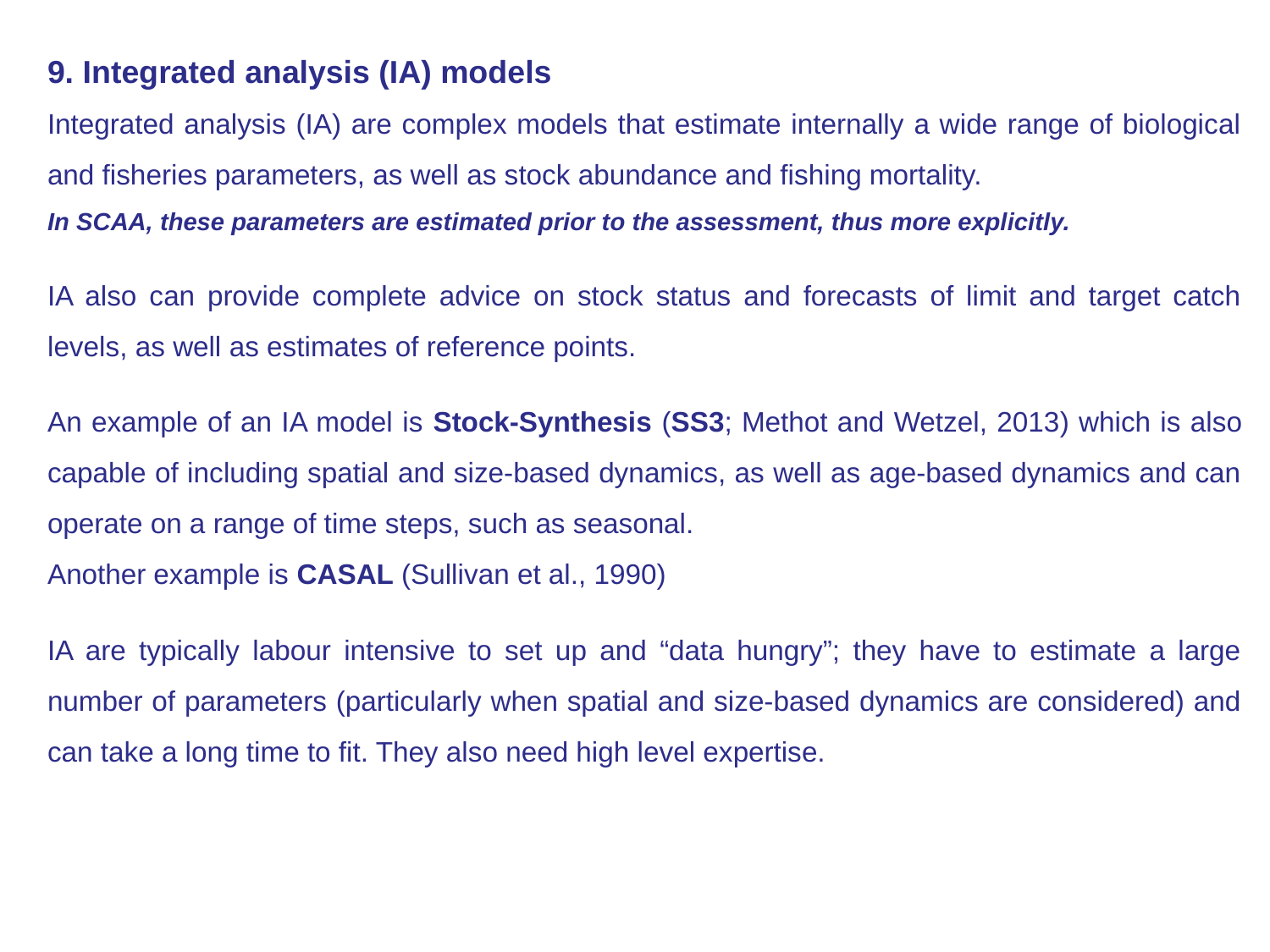

9. Integrated analysis (IA) models
Integrated analysis (IA) are complex models that estimate internally a wide range of biological and fisheries parameters, as well as stock abundance and fishing mortality.
In SCAA, these parameters are estimated prior to the assessment, thus more explicitly.

IA also can provide complete advice on stock status and forecasts of limit and target catch levels, as well as estimates of reference points.

An example of an IA model is Stock-Synthesis (SS3; Methot and Wetzel, 2013) which is also capable of including spatial and size-based dynamics, as well as age-based dynamics and can operate on a range of time steps, such as seasonal.
Another example is CASAL (Sullivan et al., 1990)

IA are typically labour intensive to set up and “data hungry”; they have to estimate a large number of parameters (particularly when spatial and size-based dynamics are considered) and can take a long time to fit. They also need high level expertise.